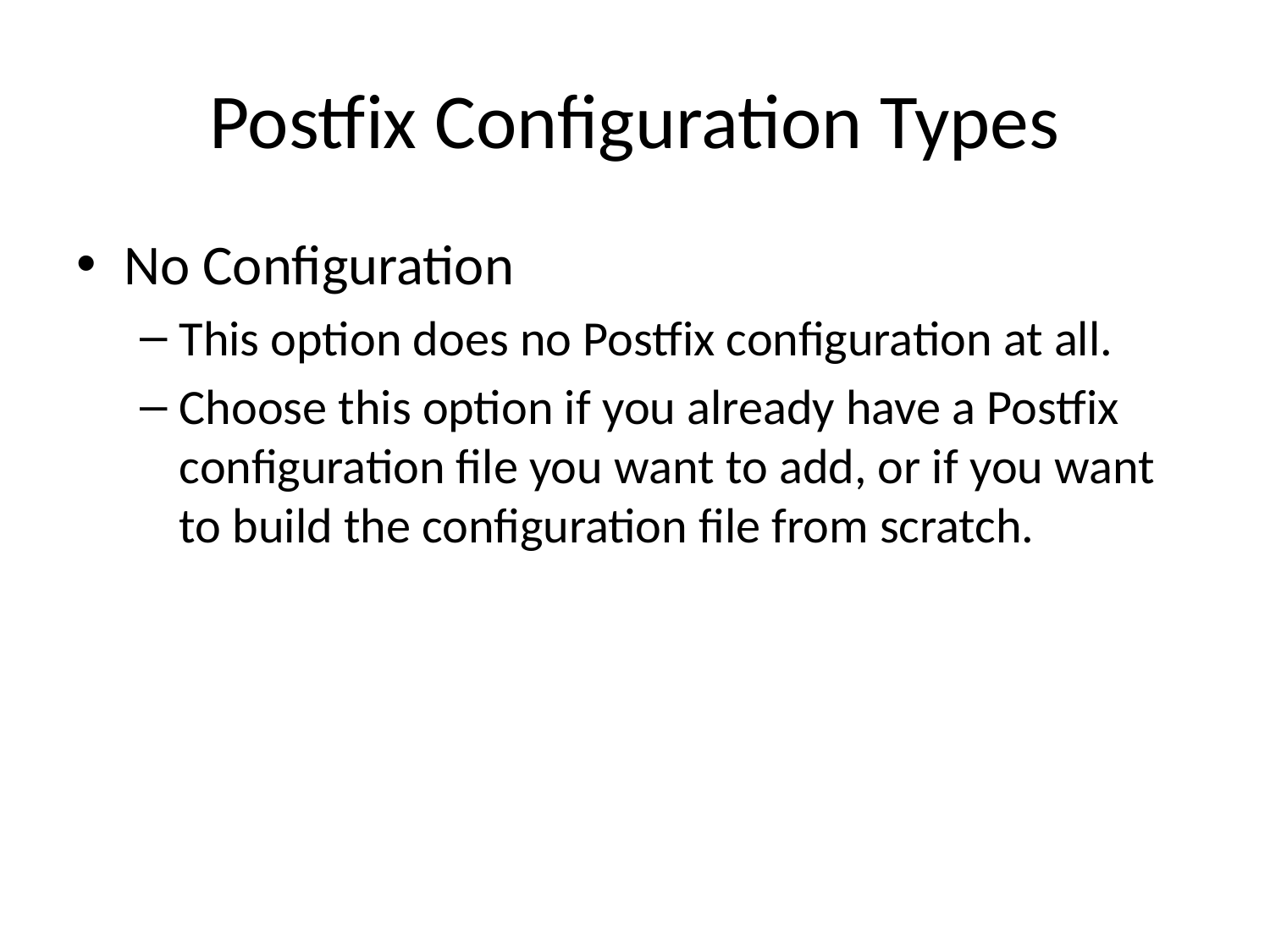

# Postfix Configuration Types
No Configuration
This option does no Postfix configuration at all.
Choose this option if you already have a Postfix configuration file you want to add, or if you want to build the configuration file from scratch.